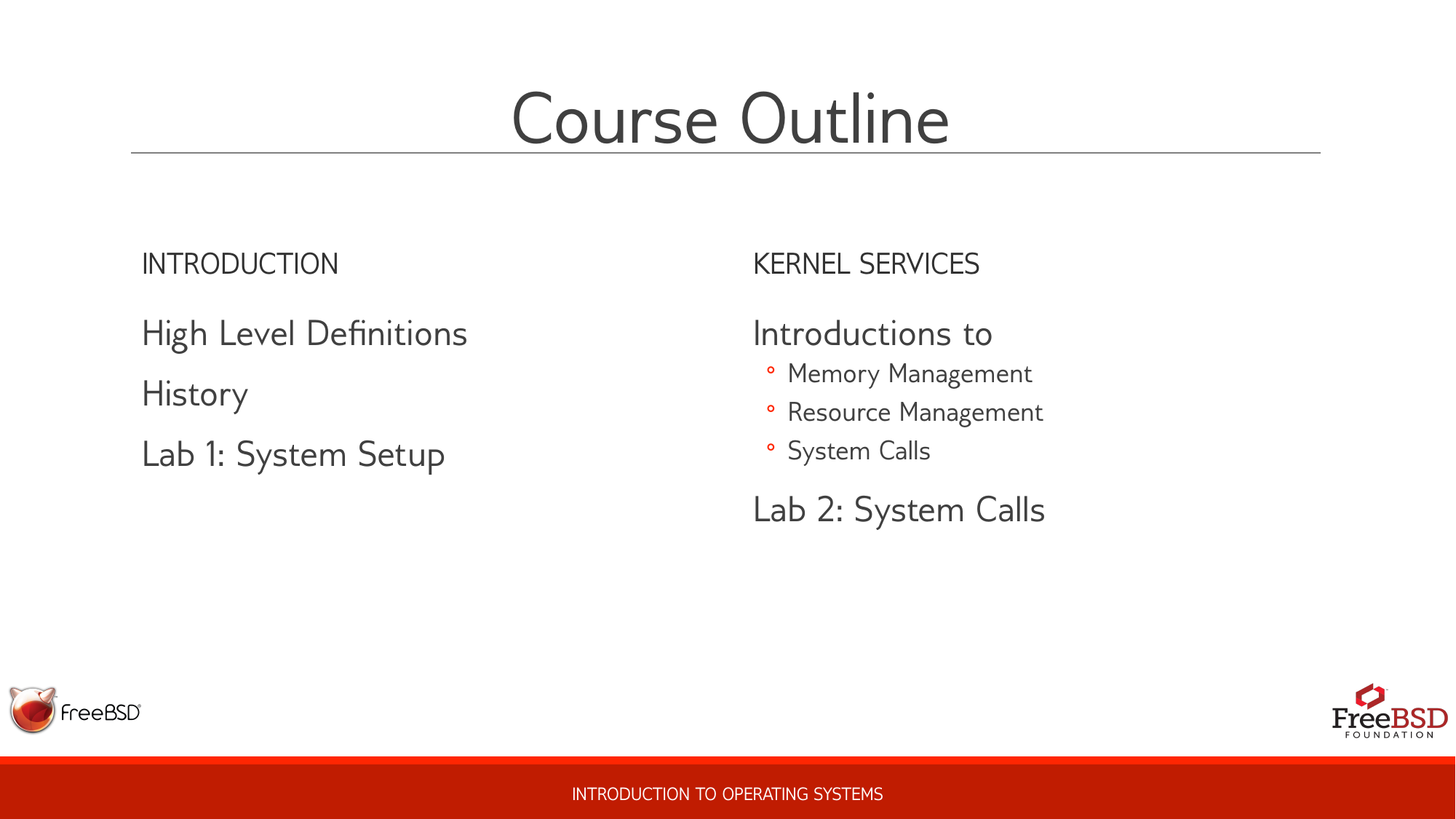

# Course Outline
Introduction
Kernel services
High Level Definitions
History
Lab 1: System Setup

Introductions to
Memory Management
Resource Management
System Calls
Lab 2: System Calls
Introduction to Operating Systems